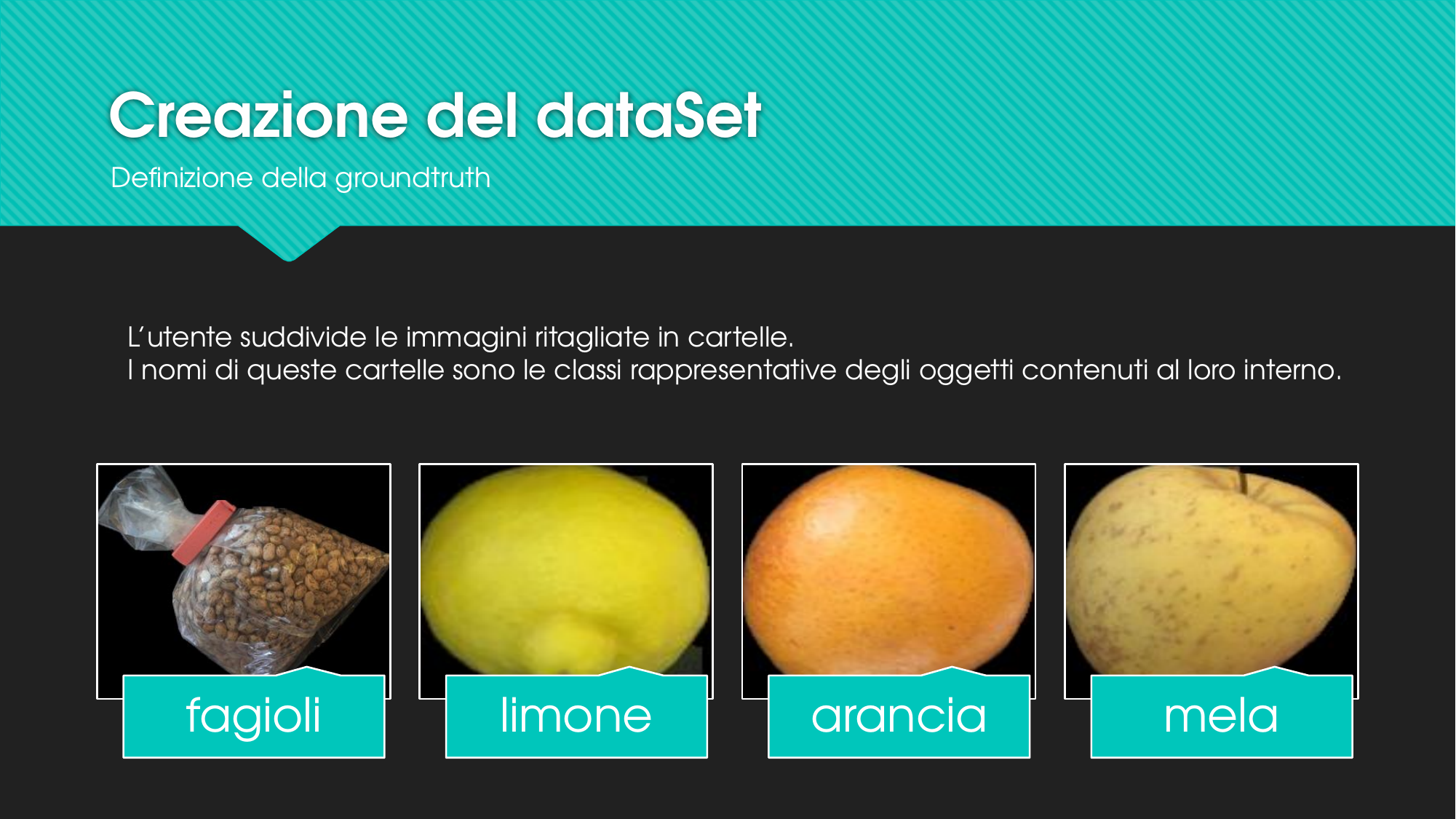

# Creazione del dataSet
Definizione della groundtruth
L’utente suddivide le immagini ritagliate in cartelle.
I nomi di queste cartelle sono le classi rappresentative degli oggetti contenuti al loro interno.
fagioli
limone
arancia
mela